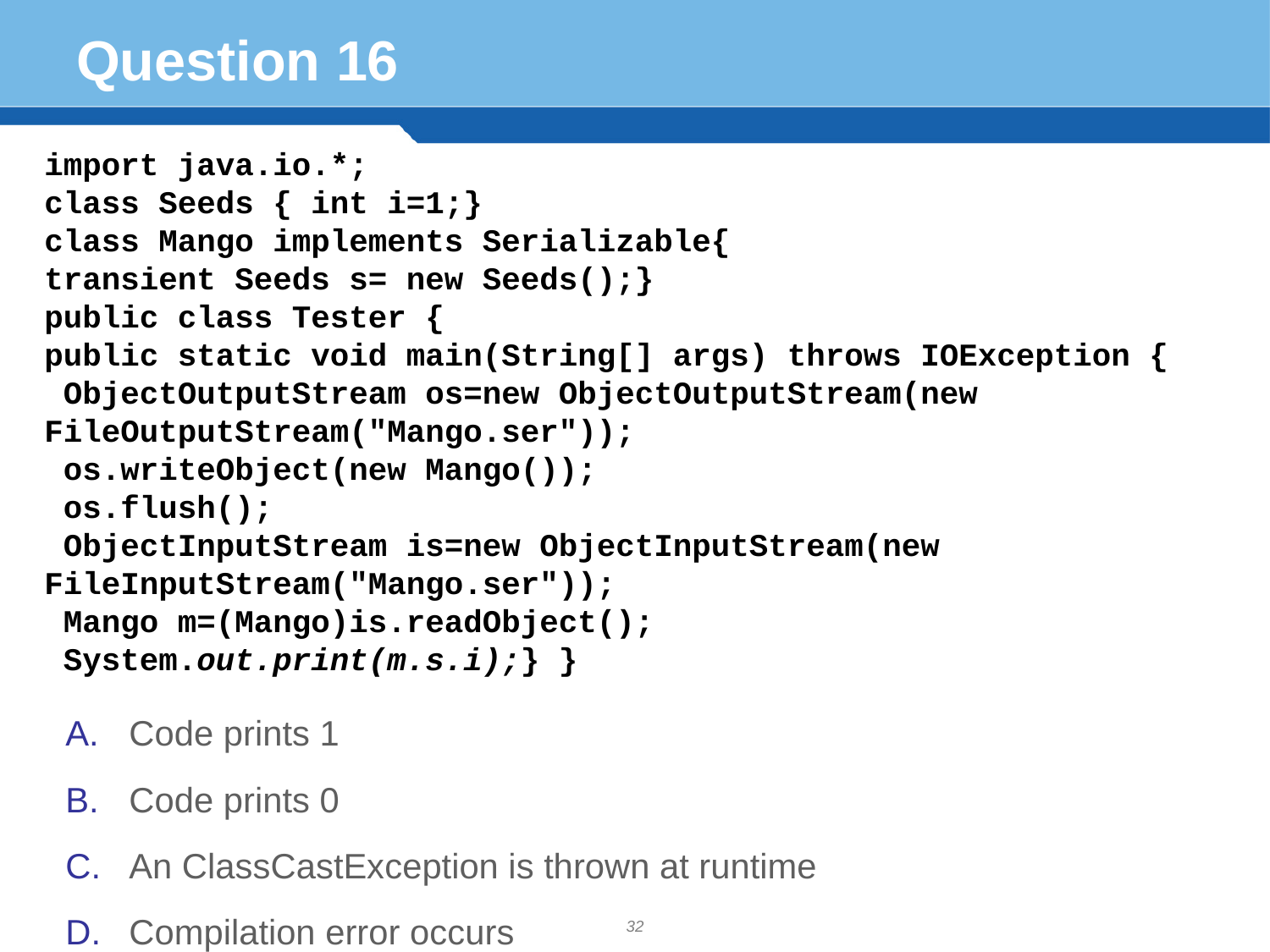

# Question 16
import java.io.*;
class Seeds { int i=1;}
class Mango implements Serializable{
transient Seeds s= new Seeds();}
public class Tester {
public static void main(String[] args) throws IOException {
 ObjectOutputStream os=new ObjectOutputStream(new FileOutputStream("Mango.ser"));
 os.writeObject(new Mango());
 os.flush();
 ObjectInputStream is=new ObjectInputStream(new FileInputStream("Mango.ser"));
 Mango m=(Mango)is.readObject();
 System.out.print(m.s.i);} }
Code prints 1
Code prints 0
An ClassCastException is thrown at runtime
Compilation error occurs
32